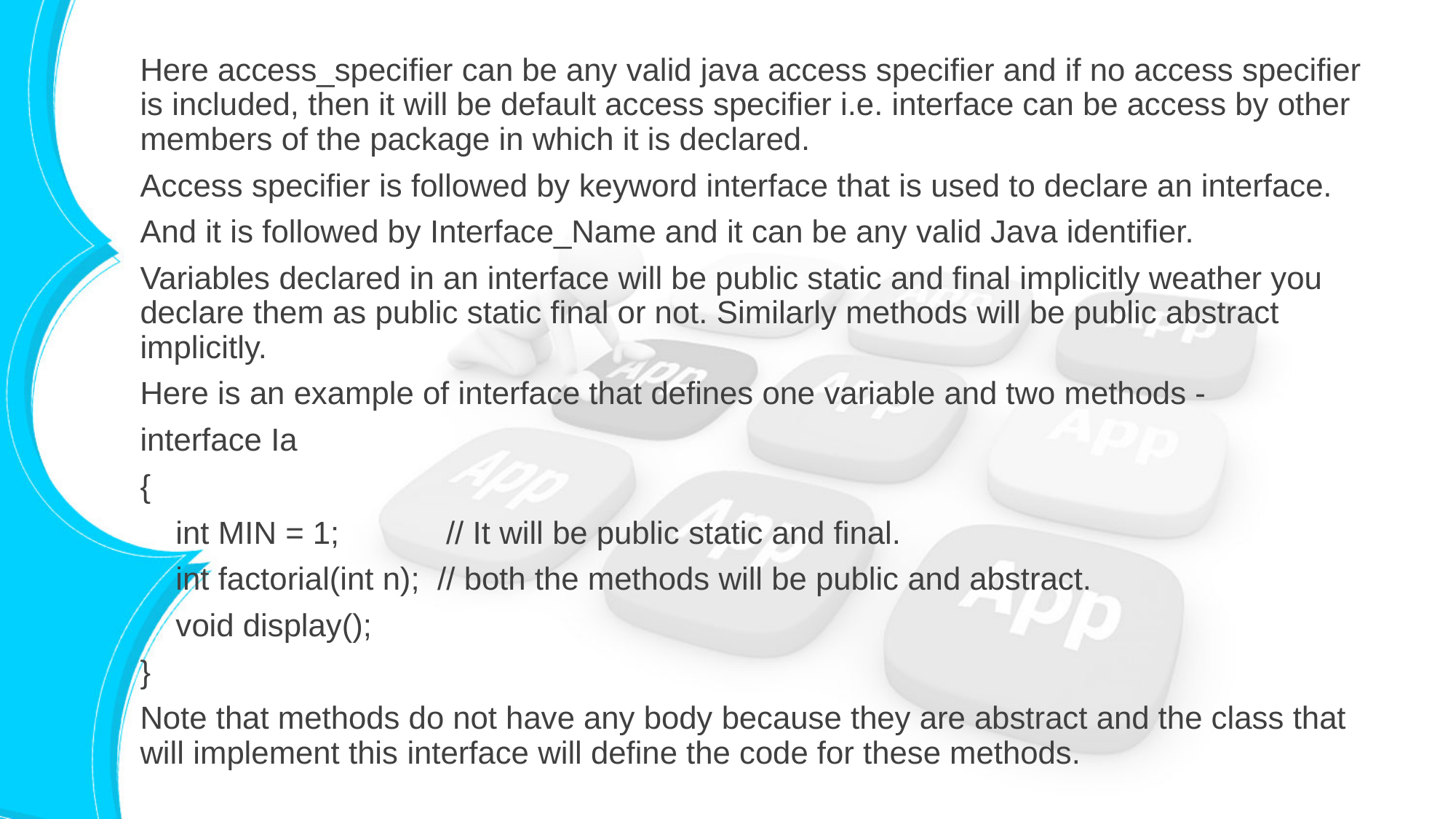

Here access_specifier can be any valid java access specifier and if no access specifier is included, then it will be default access specifier i.e. interface can be access by other members of the package in which it is declared.
Access specifier is followed by keyword interface that is used to declare an interface.
And it is followed by Interface_Name and it can be any valid Java identifier.
Variables declared in an interface will be public static and final implicitly weather you declare them as public static final or not. Similarly methods will be public abstract implicitly.
Here is an example of interface that defines one variable and two methods -
interface Ia
{
    int MIN = 1;            // It will be public static and final.
    int factorial(int n);  // both the methods will be public and abstract.
    void display();
}
Note that methods do not have any body because they are abstract and the class that will implement this interface will define the code for these methods.